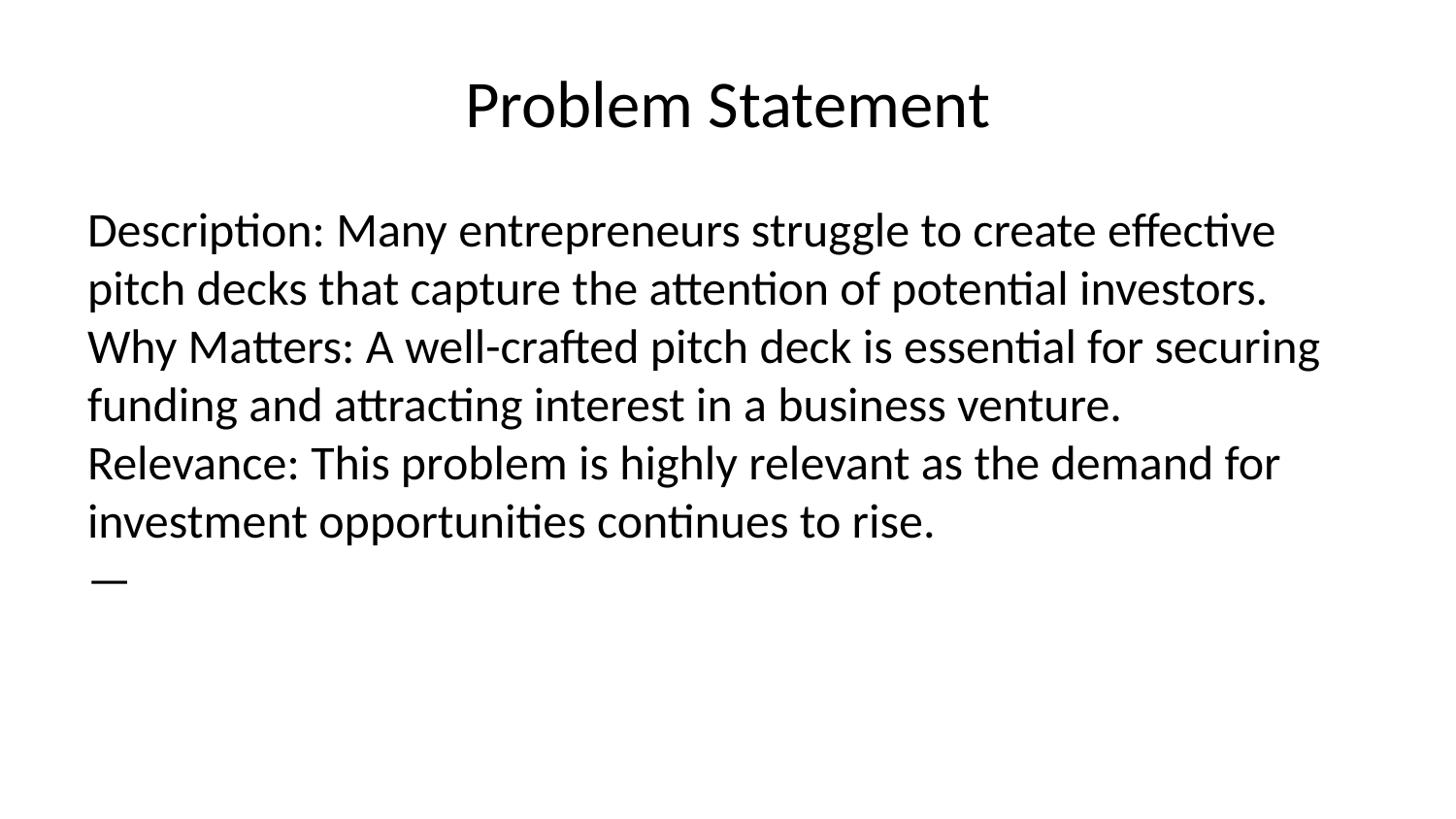

# Problem Statement
Description: Many entrepreneurs struggle to create effective pitch decks that capture the attention of potential investors.
Why Matters: A well-crafted pitch deck is essential for securing funding and attracting interest in a business venture.
Relevance: This problem is highly relevant as the demand for investment opportunities continues to rise.
—